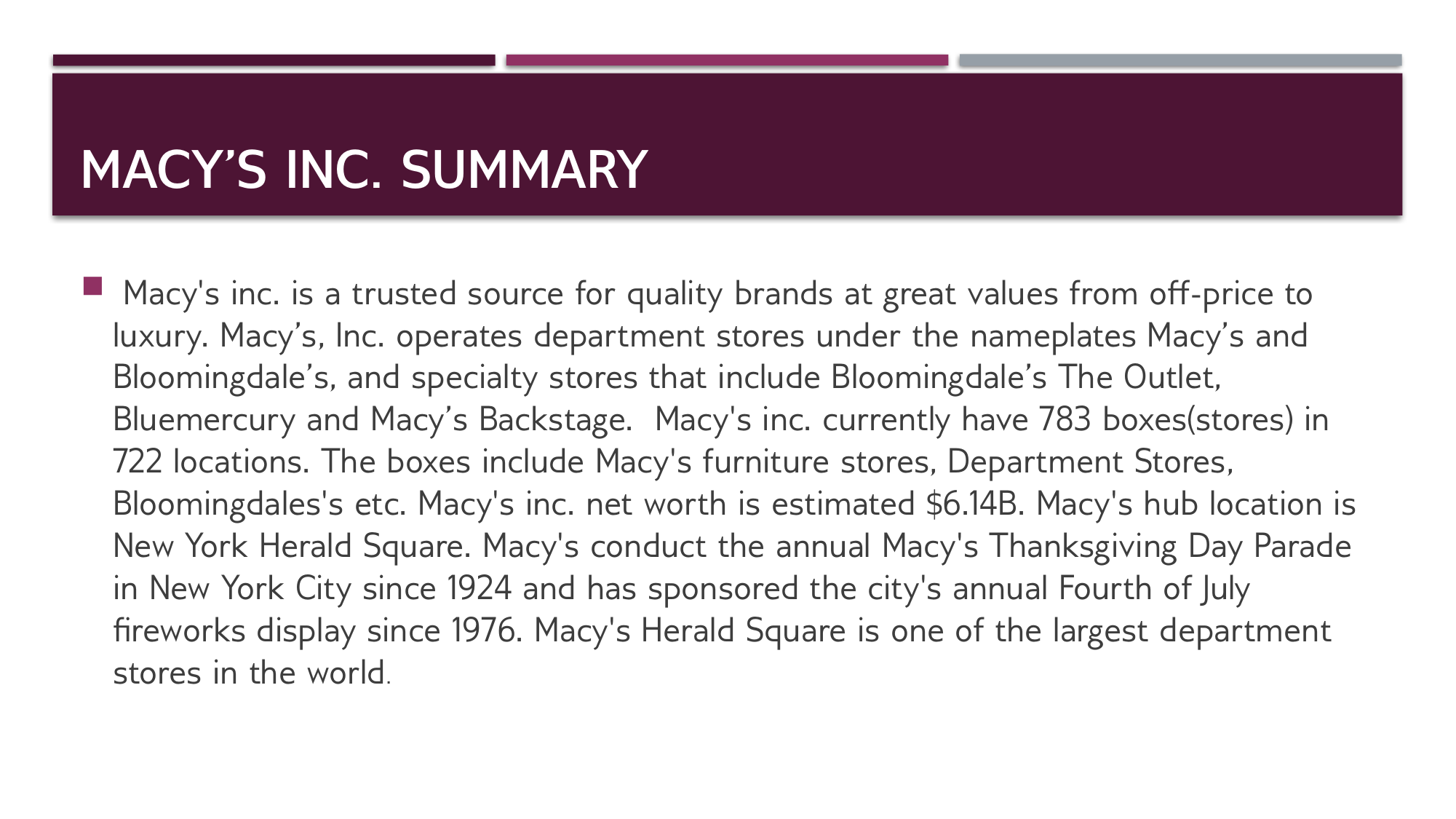

# Macy’s Inc. Summary
 Macy's inc. is a trusted source for quality brands at great values from off-price to luxury. Macy’s, Inc. operates department stores under the nameplates Macy’s and Bloomingdale’s, and specialty stores that include Bloomingdale’s The Outlet, Bluemercury and Macy’s Backstage.  Macy's inc. currently have 783 boxes(stores) in 722 locations. The boxes include Macy's furniture stores, Department Stores, Bloomingdales's etc. Macy's inc. net worth is estimated $6.14B. Macy's hub location is New York Herald Square. Macy's conduct the annual Macy's Thanksgiving Day Parade in New York City since 1924 and has sponsored the city's annual Fourth of July fireworks display since 1976. Macy's Herald Square is one of the largest department stores in the world.